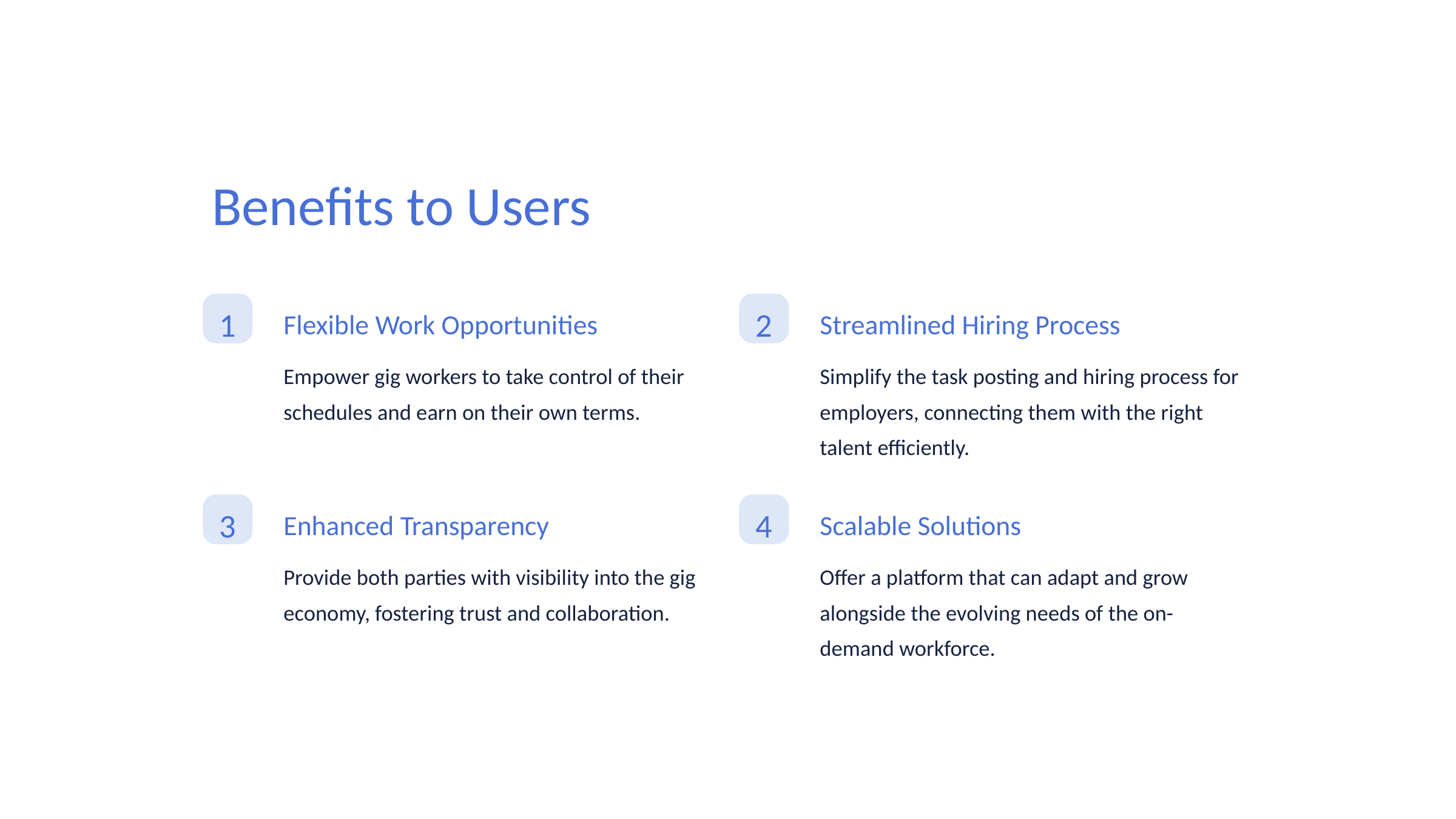

Benefits to Users

1
2
Flexible Work Opportunities
Streamlined Hiring Process
Empower gig workers to take control of their schedules and earn on their own terms.
Simplify the task posting and hiring process for employers, connecting them with the right talent efficiently.

3
4
Enhanced Transparency
Scalable Solutions
Provide both parties with visibility into the gig economy, fostering trust and collaboration.
Offer a platform that can adapt and grow alongside the evolving needs of the on-demand workforce.